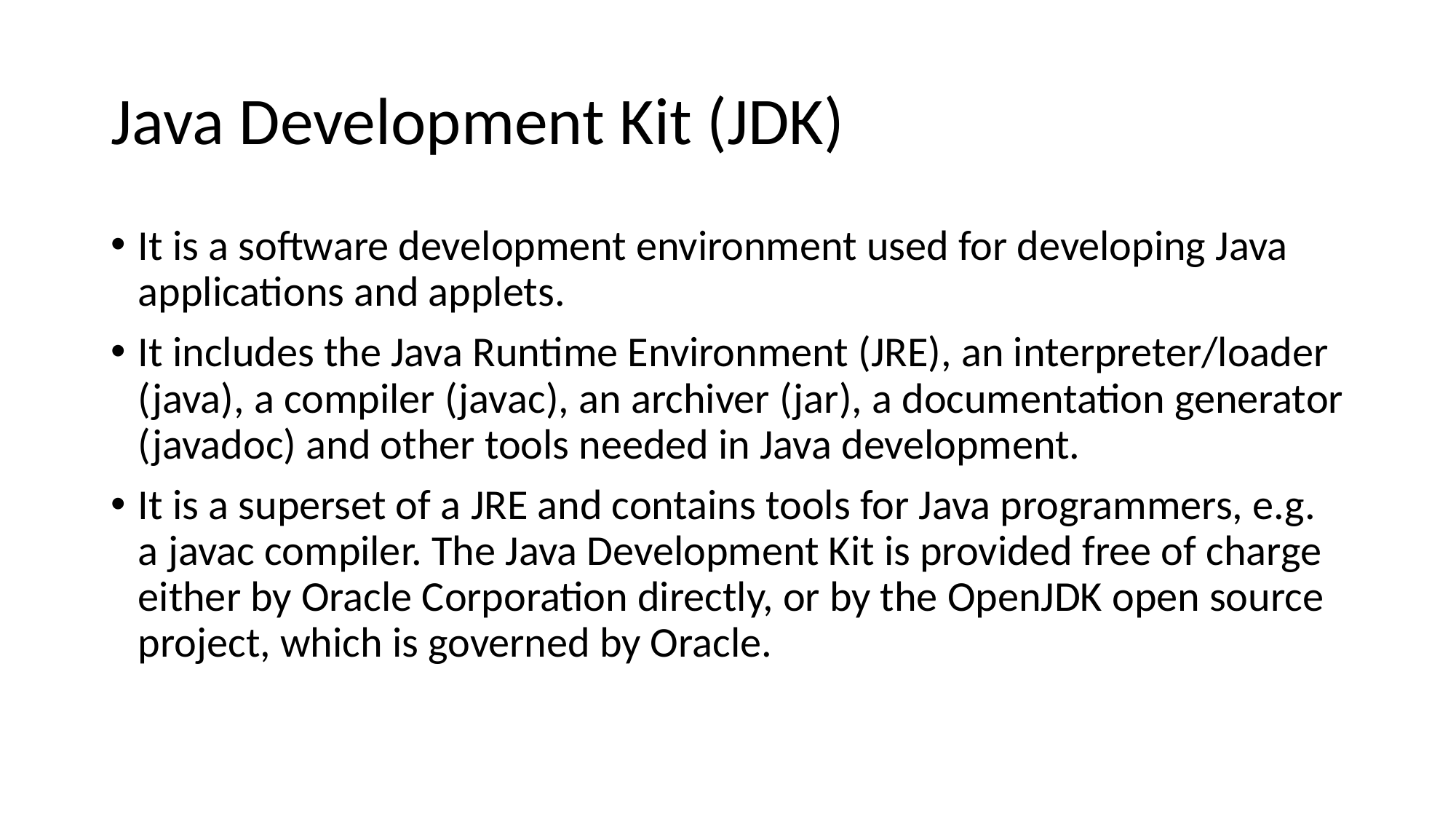

# Java Development Kit (JDK)
It is a software development environment used for developing Java applications and applets.
It includes the Java Runtime Environment (JRE), an interpreter/loader (java), a compiler (javac), an archiver (jar), a documentation generator (javadoc) and other tools needed in Java development.
It is a superset of a JRE and contains tools for Java programmers, e.g. a javac compiler. The Java Development Kit is provided free of charge either by Oracle Corporation directly, or by the OpenJDK open source project, which is governed by Oracle.